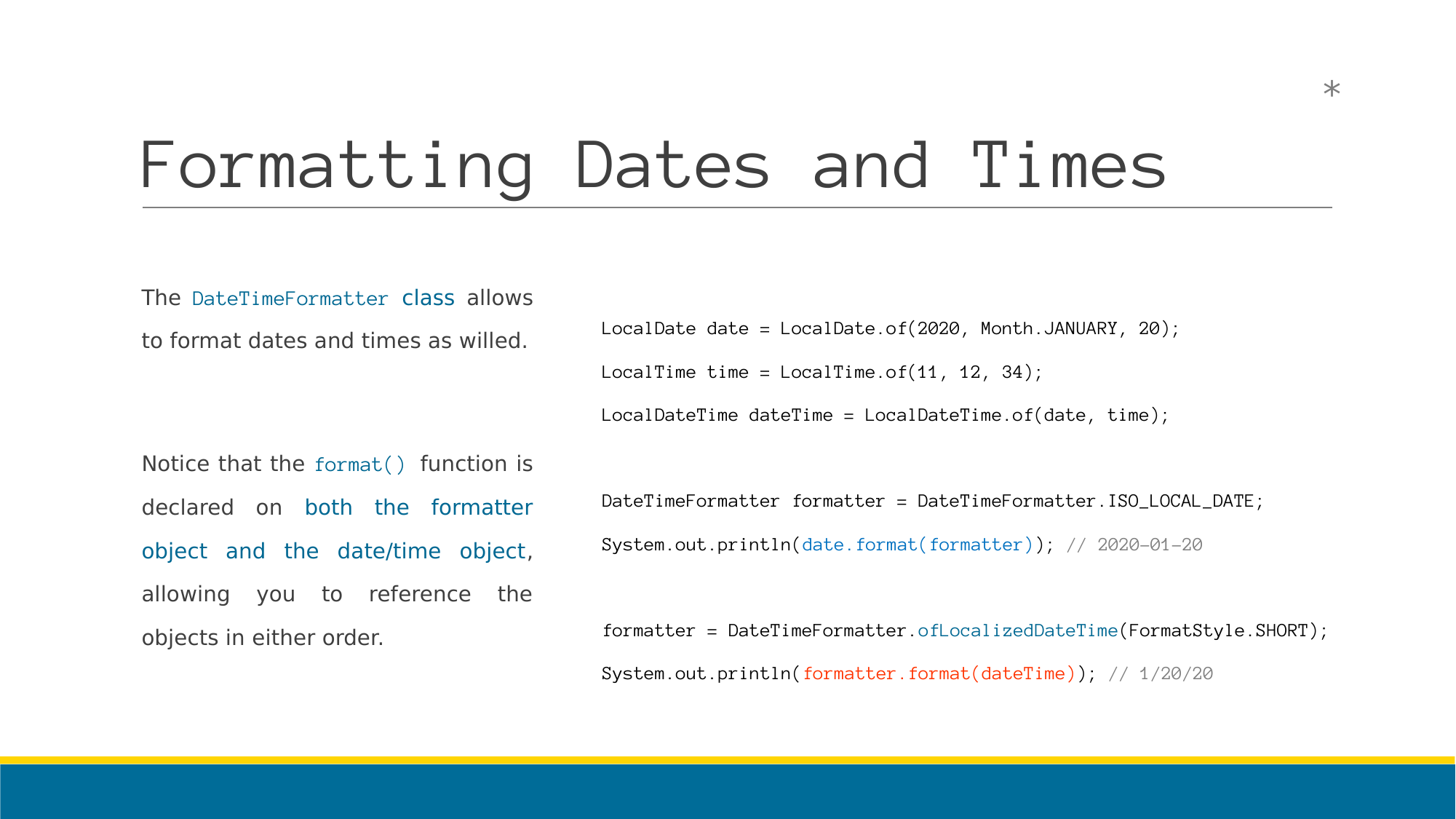

# Formatting Dates and Times
*

The DateTimeFormatter class allows to format dates and times as willed.

Notice that the format() function is declared on both the formatter object and the date/time object, allowing you to reference the objects in either order.

LocalDate date = LocalDate.of(2020, Month.JANUARY, 20);
LocalTime time = LocalTime.of(11, 12, 34);
LocalDateTime dateTime = LocalDateTime.of(date, time);

DateTimeFormatter formatter = DateTimeFormatter.ISO_LOCAL_DATE;
System.out.println(date.format(formatter)); // 2020-01-20

formatter = DateTimeFormatter.ofLocalizedDateTime(FormatStyle.SHORT);
System.out.println(formatter.format(dateTime)); // 1/20/20